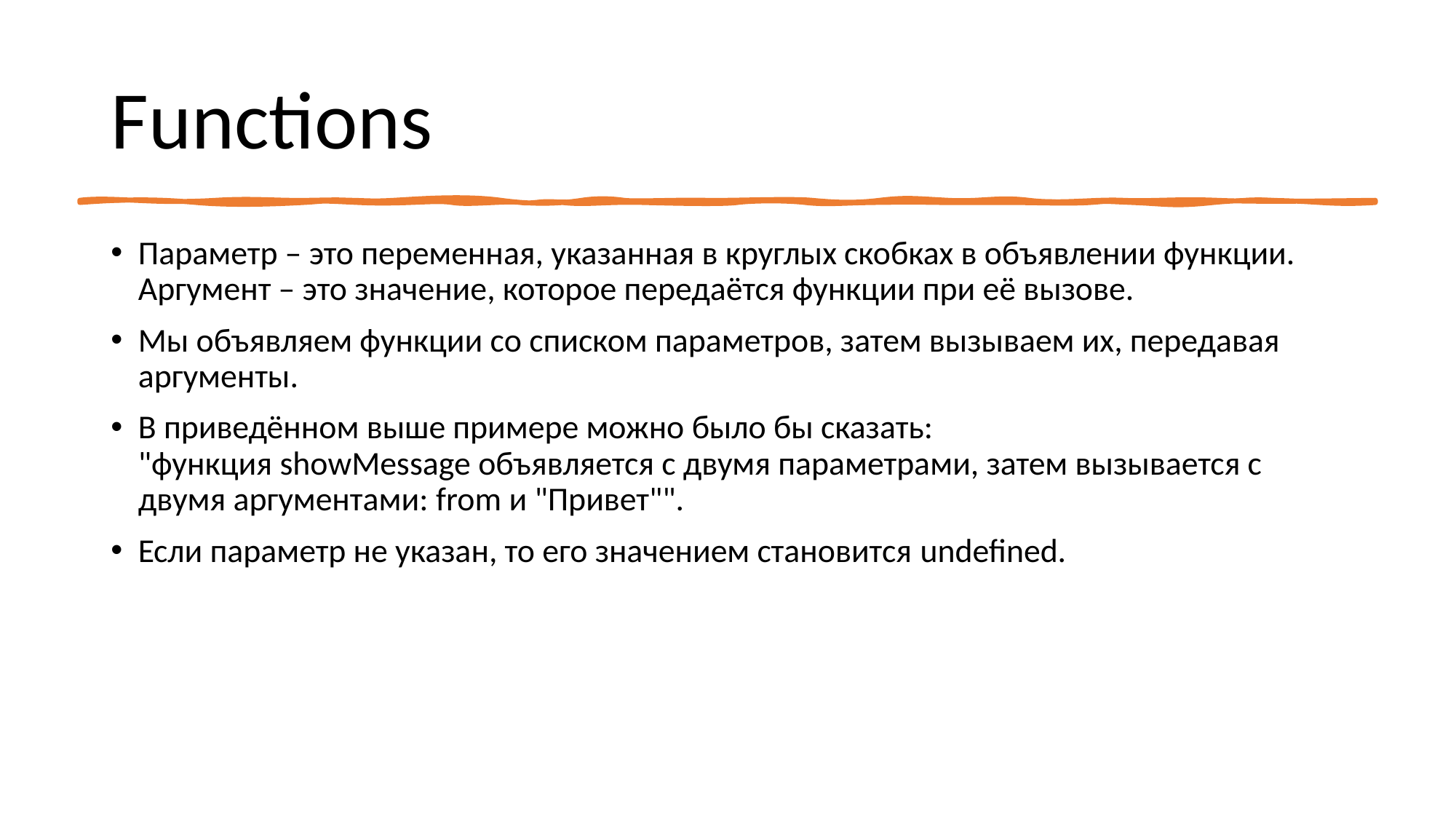

# Functions

Параметр – это переменная, указанная в круглых скобках в объявлении функции. Аргумент – это значение, которое передаётся функции при её вызове.
Мы объявляем функции со списком параметров, затем вызываем их, передавая аргументы.
В приведённом выше примере можно было бы сказать: "функция showMessage объявляется с двумя параметрами, затем вызывается с двумя аргументами: from и "Привет"".
Если параметр не указан, то его значением становится undefined.